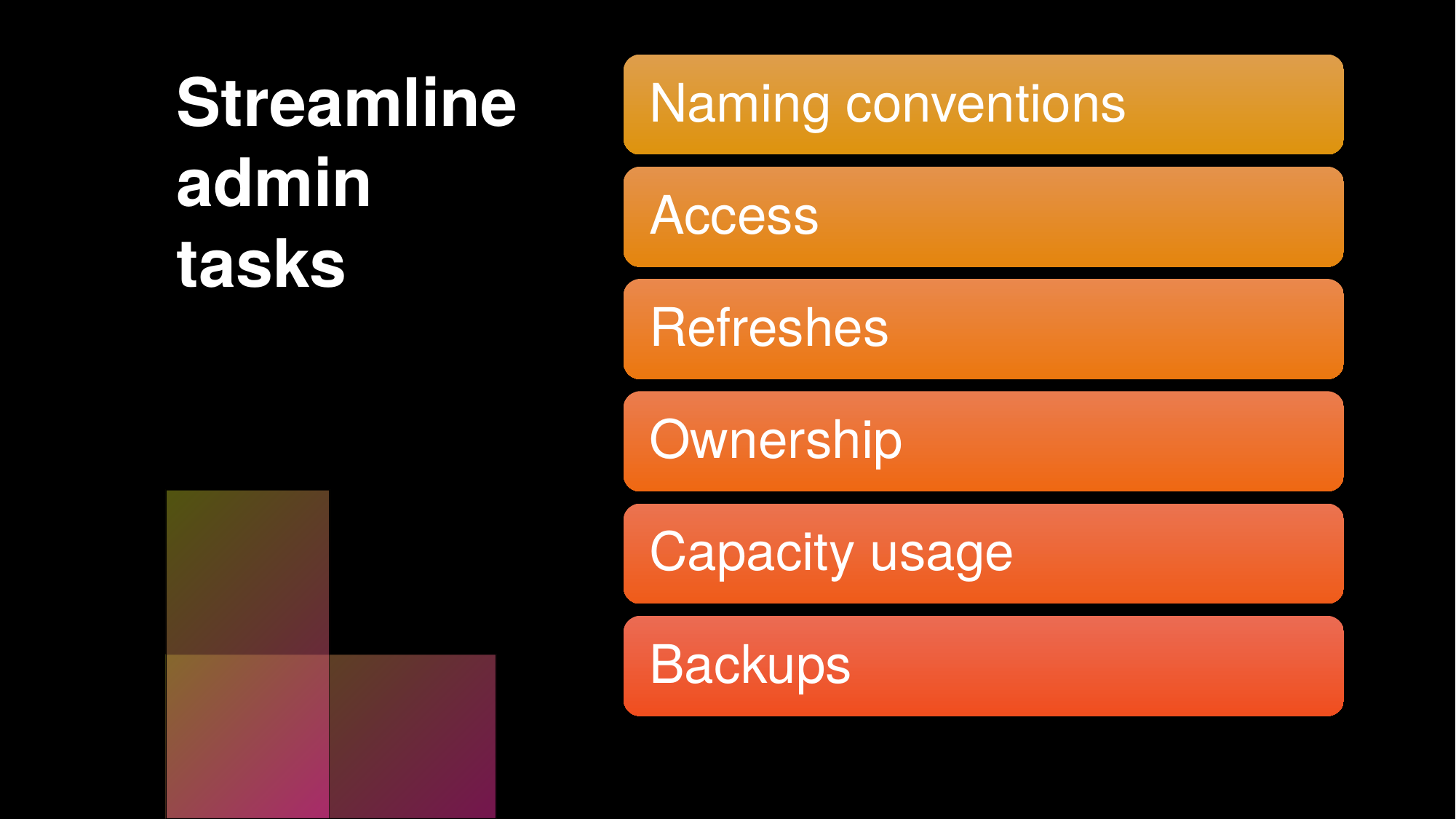

Naming conventions
Access
Refreshes
Ownership
Capacity usage
Backups
# Streamline admin tasks